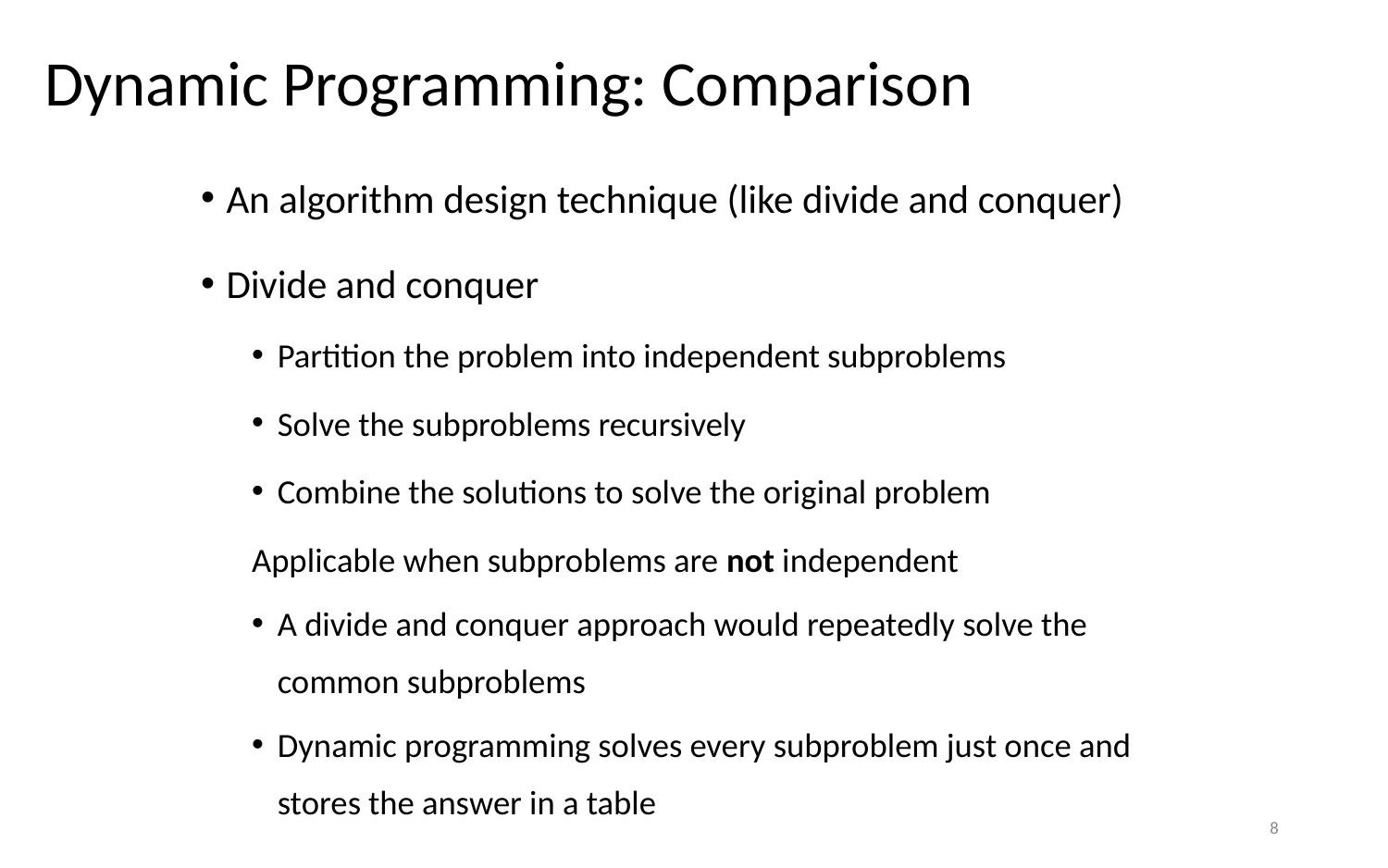

# Dynamic Programming: Comparison
An algorithm design technique (like divide and conquer)
Divide and conquer
Partition the problem into independent subproblems
Solve the subproblems recursively
Combine the solutions to solve the original problem
Applicable when subproblems are not independent
A divide and conquer approach would repeatedly solve the common subproblems
Dynamic programming solves every subproblem just once and stores the answer in a table

8